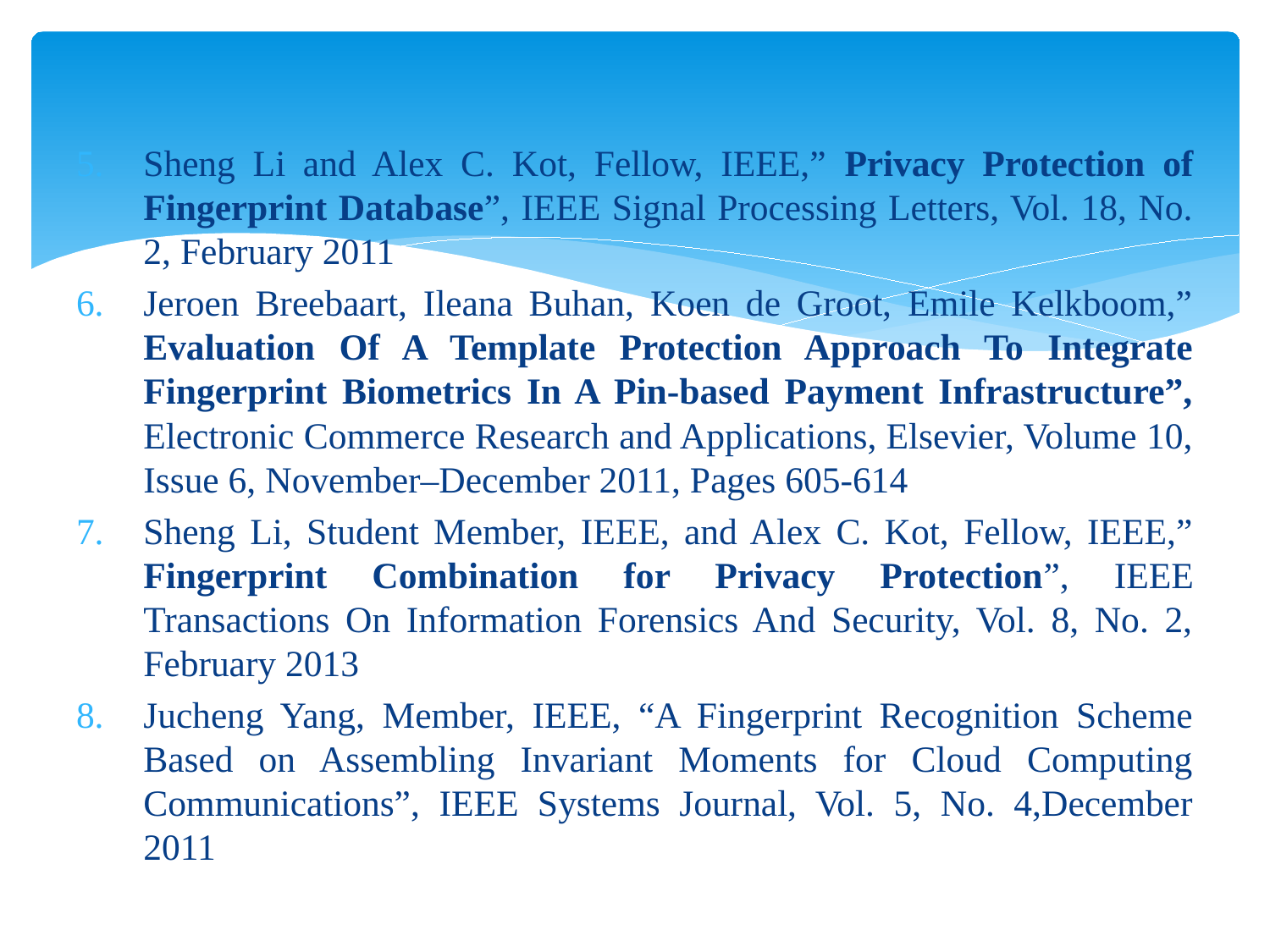

Sheng Li and Alex C. Kot, Fellow, IEEE,” Privacy Protection of Fingerprint Database”, IEEE Signal Processing Letters, Vol. 18, No. 2, February 2011
Jeroen Breebaart, Ileana Buhan, Koen de Groot, Emile Kelkboom,” Evaluation Of A Template Protection Approach To Integrate Fingerprint Biometrics In A Pin-based Payment Infrastructure”, Electronic Commerce Research and Applications, Elsevier, Volume 10, Issue 6, November–December 2011, Pages 605-614
Sheng Li, Student Member, IEEE, and Alex C. Kot, Fellow, IEEE,” Fingerprint Combination for Privacy Protection”, IEEE Transactions On Information Forensics And Security, Vol. 8, No. 2, February 2013
Jucheng Yang, Member, IEEE, “A Fingerprint Recognition Scheme Based on Assembling Invariant Moments for Cloud Computing Communications”, IEEE Systems Journal, Vol. 5, No. 4,December 2011